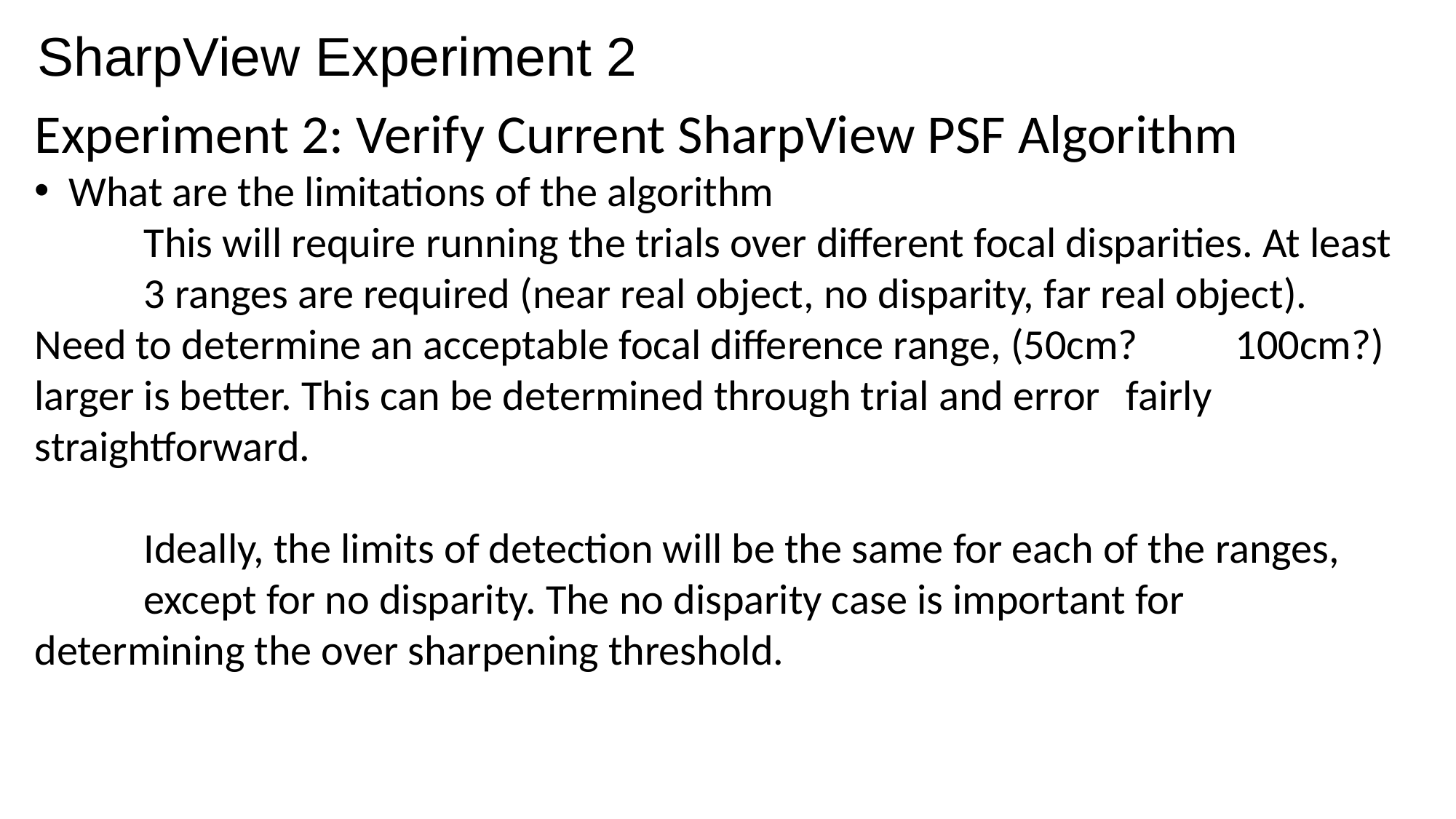

SharpView Experiment 2
Experiment 2: Verify Current SharpView PSF Algorithm
What are the limitations of the algorithm
	This will require running the trials over different focal disparities. At least 	3 ranges are required (near real object, no disparity, far real object). 	Need to determine an acceptable focal difference range, (50cm? 	100cm?) larger is better. This can be determined through trial and error 	fairly straightforward.

	Ideally, the limits of detection will be the same for each of the ranges, 	except for no disparity. The no disparity case is important for 	determining the over sharpening threshold.